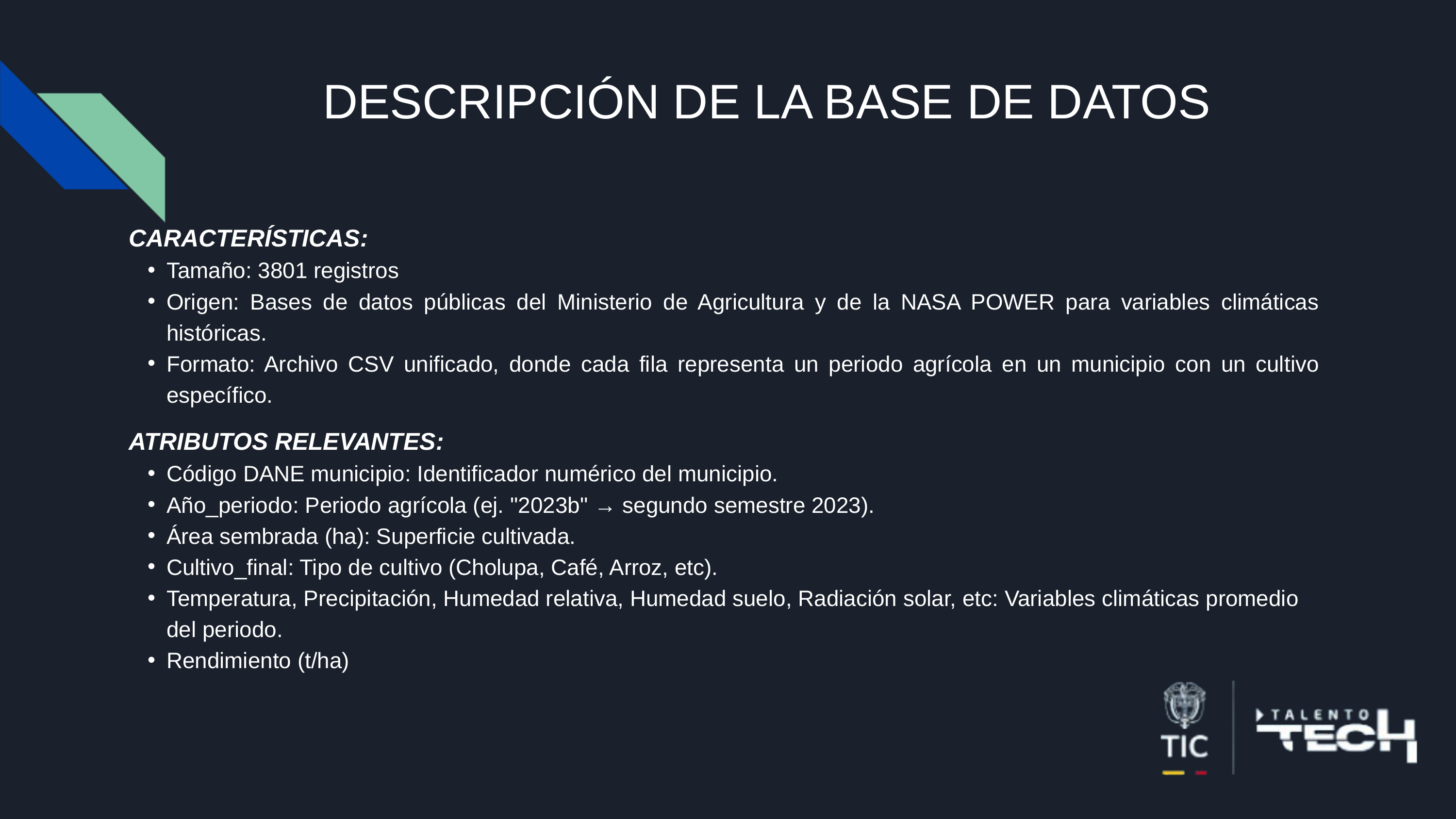

DESCRIPCIÓN DE LA BASE DE DATOS
CARACTERÍSTICAS:
Tamaño: 3801 registros
Origen: Bases de datos públicas del Ministerio de Agricultura y de la NASA POWER para variables climáticas históricas.
Formato: Archivo CSV unificado, donde cada fila representa un periodo agrícola en un municipio con un cultivo específico.

ATRIBUTOS RELEVANTES:
Código DANE municipio: Identificador numérico del municipio.
Año_periodo: Periodo agrícola (ej. "2023b" → segundo semestre 2023).
Área sembrada (ha): Superficie cultivada.
Cultivo_final: Tipo de cultivo (Cholupa, Café, Arroz, etc).
Temperatura, Precipitación, Humedad relativa, Humedad suelo, Radiación solar, etc: Variables climáticas promedio del periodo.
Rendimiento (t/ha)